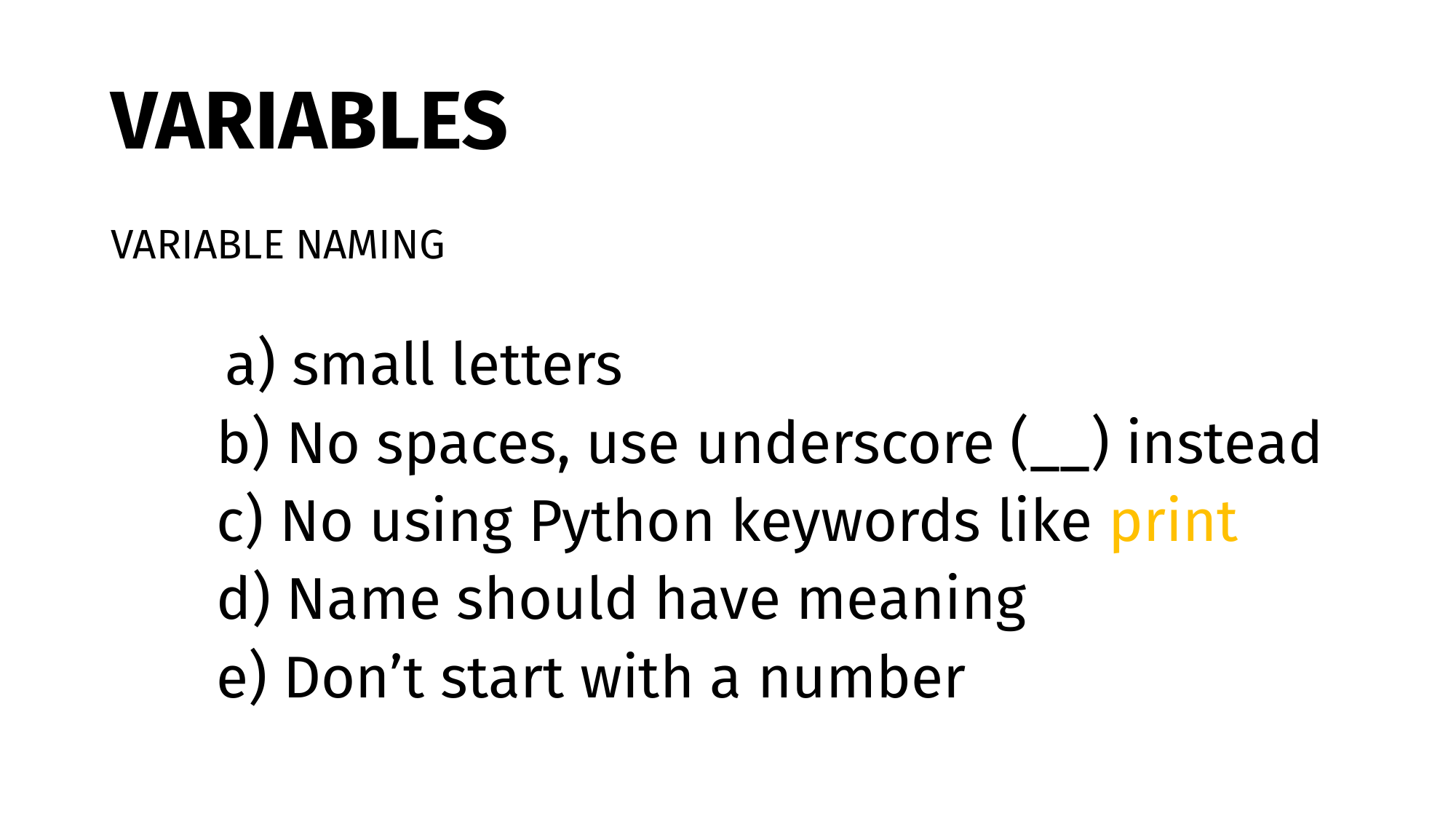

# VARIABLES
VARIABLE NAMING

a) small letters
	b) No spaces, use underscore (__) instead
	c) No using Python keywords like print
	d) Name should have meaning
	e) Don’t start with a number